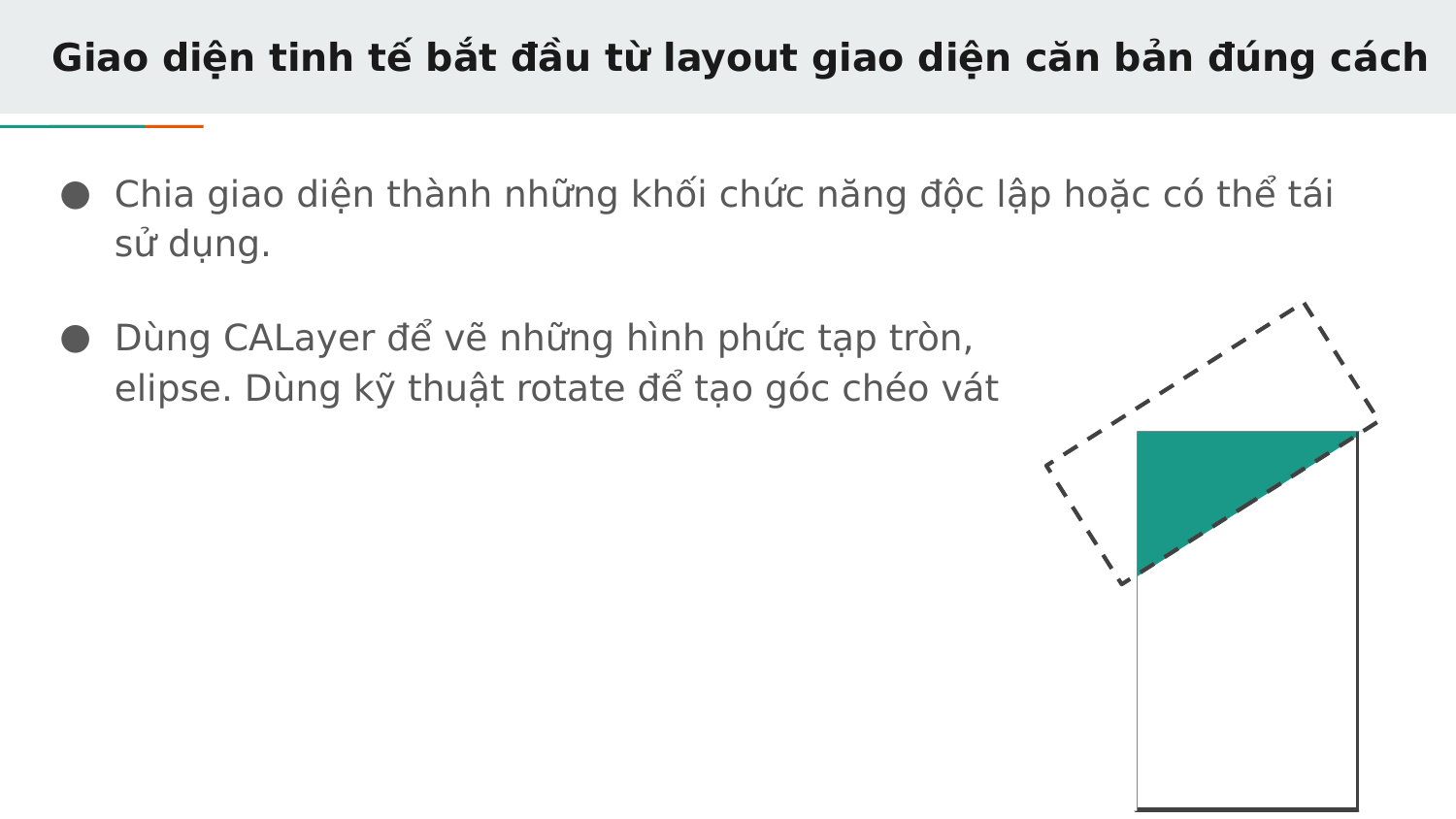

# Giao diện tinh tế bắt đầu từ layout giao diện căn bản đúng cách
Chia giao diện thành những khối chức năng độc lập hoặc có thể tái sử dụng.
Dùng CALayer để vẽ những hình phức tạp tròn,
elipse. Dùng kỹ thuật rotate để tạo góc chéo vát